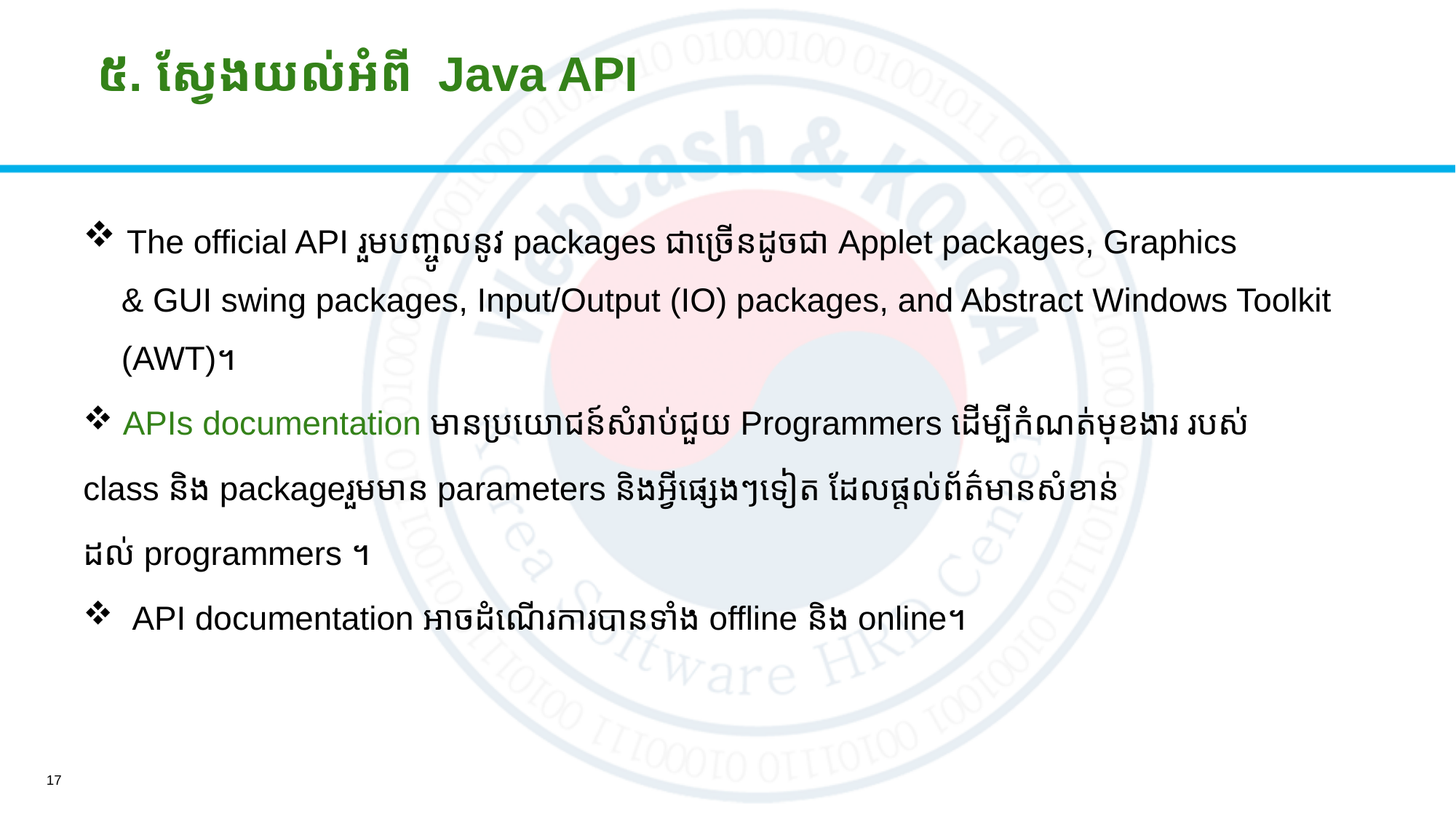

# ៥. ស្វែងយល់អំពី  Java API
 The official API រួមបញ្ចូលនូវ packages ជាច្រើនដូចជា Applet packages, Graphics
& GUI swing packages, Input/Output (IO) packages, and Abstract Windows Toolkit
(AWT)។
​ APIs documentation មានប្រយោជន៍សំរាប់ជួយ Programmers ដើម្បីកំណត់មុខងារ របស់
class និង​ package​រួមមាន parameters និងអ្វីផ្សេងៗទៀត ដែលផ្តល់ព័ត៌មានសំខាន់
ដល់ programmers ។
​​  API documentation អាចដំណើរការបានទាំង offline និង online។

17